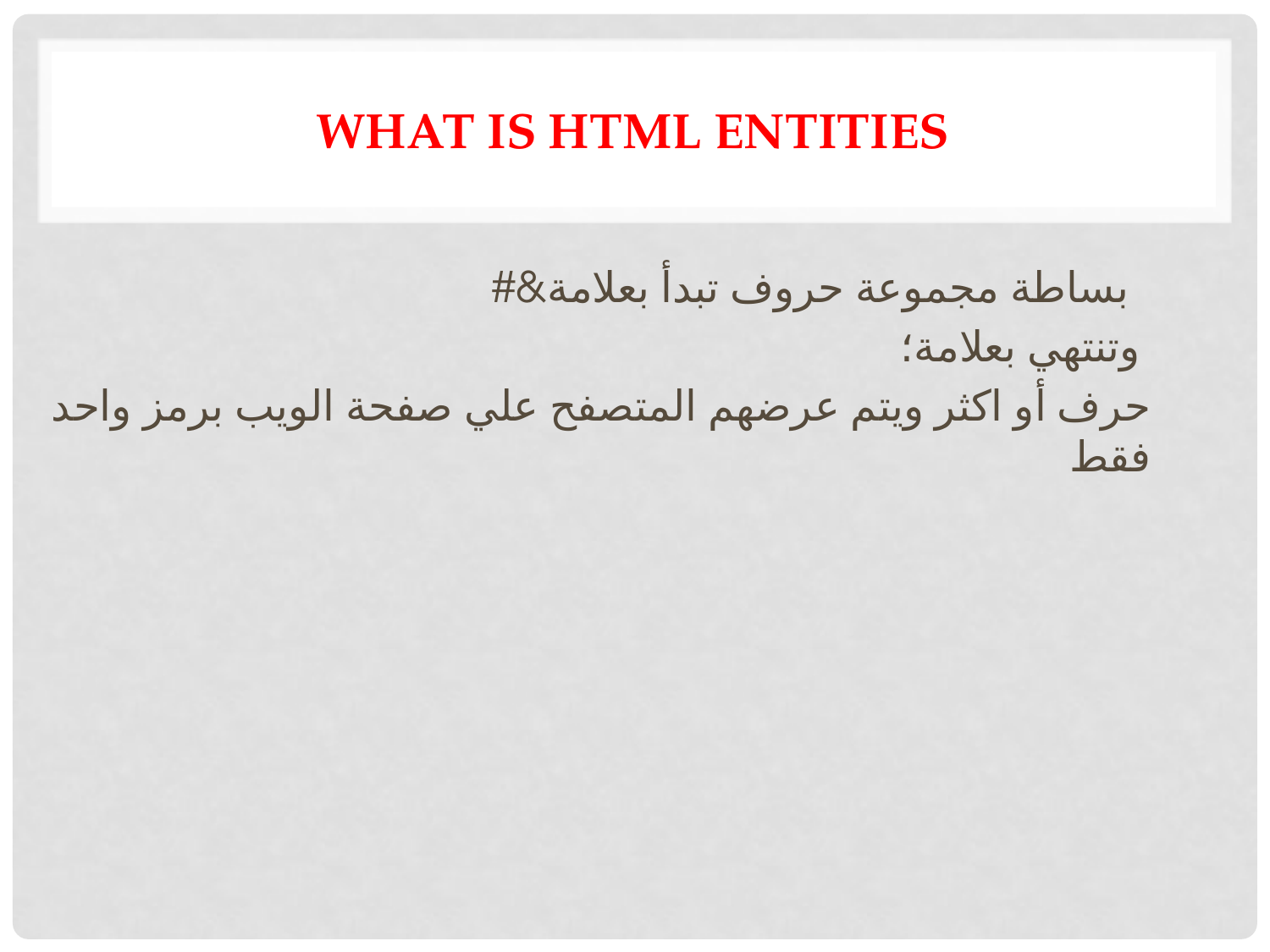

# What Is HTML Entities
#&بساطة مجموعة حروف تبدأ بعلامة
وتنتهي بعلامة؛
حرف أو اكثر ويتم عرضهم المتصفح علي صفحة الويب برمز واحد فقط